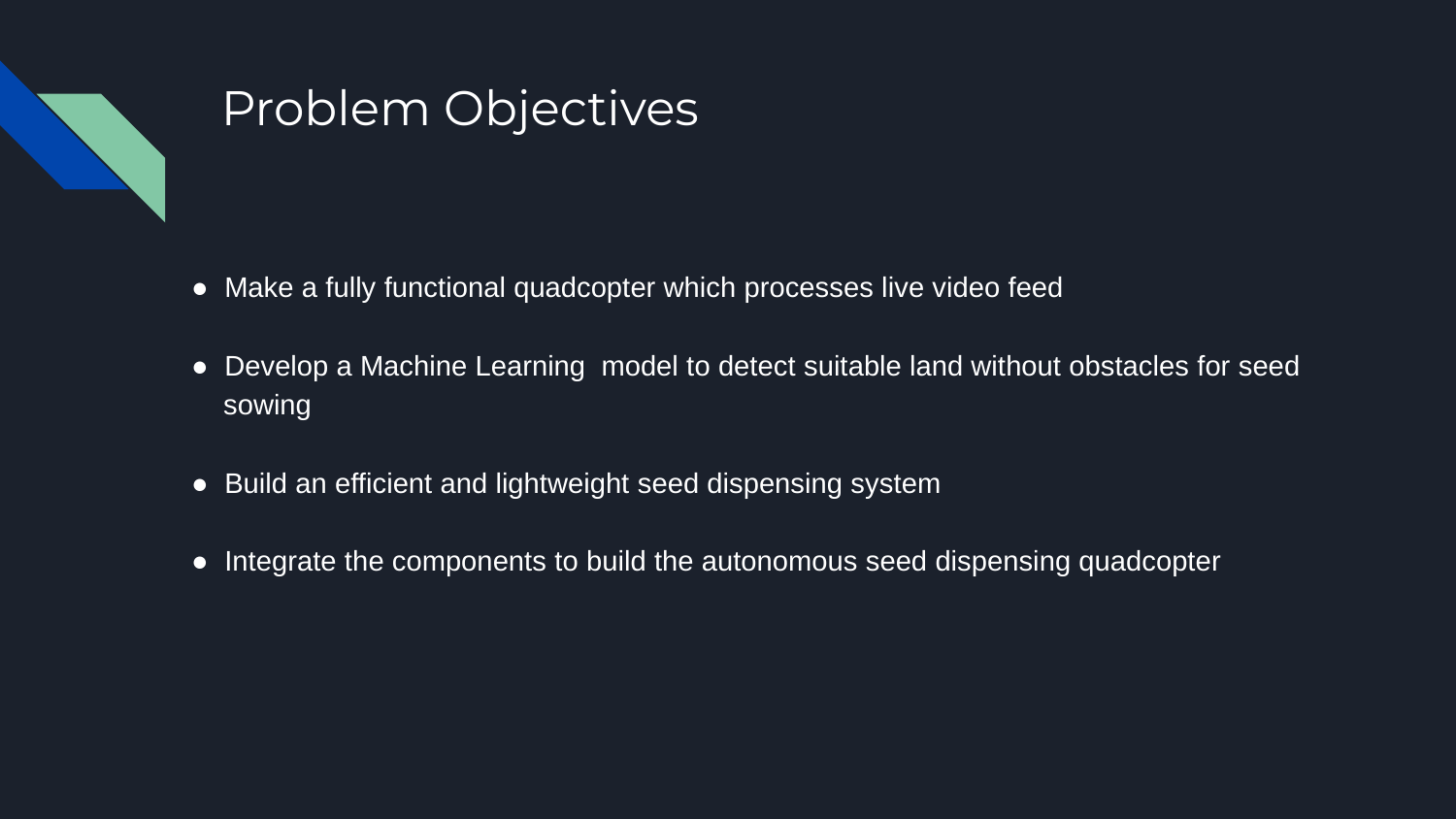

# Problem Objectives
●  Make a fully functional quadcopter which processes live video feed

●  Develop a Machine Learning  model to detect suitable land without obstacles for seed
    sowing
●  Build an efficient and lightweight seed dispensing system

●  Integrate the components to build the autonomous seed dispensing quadcopter